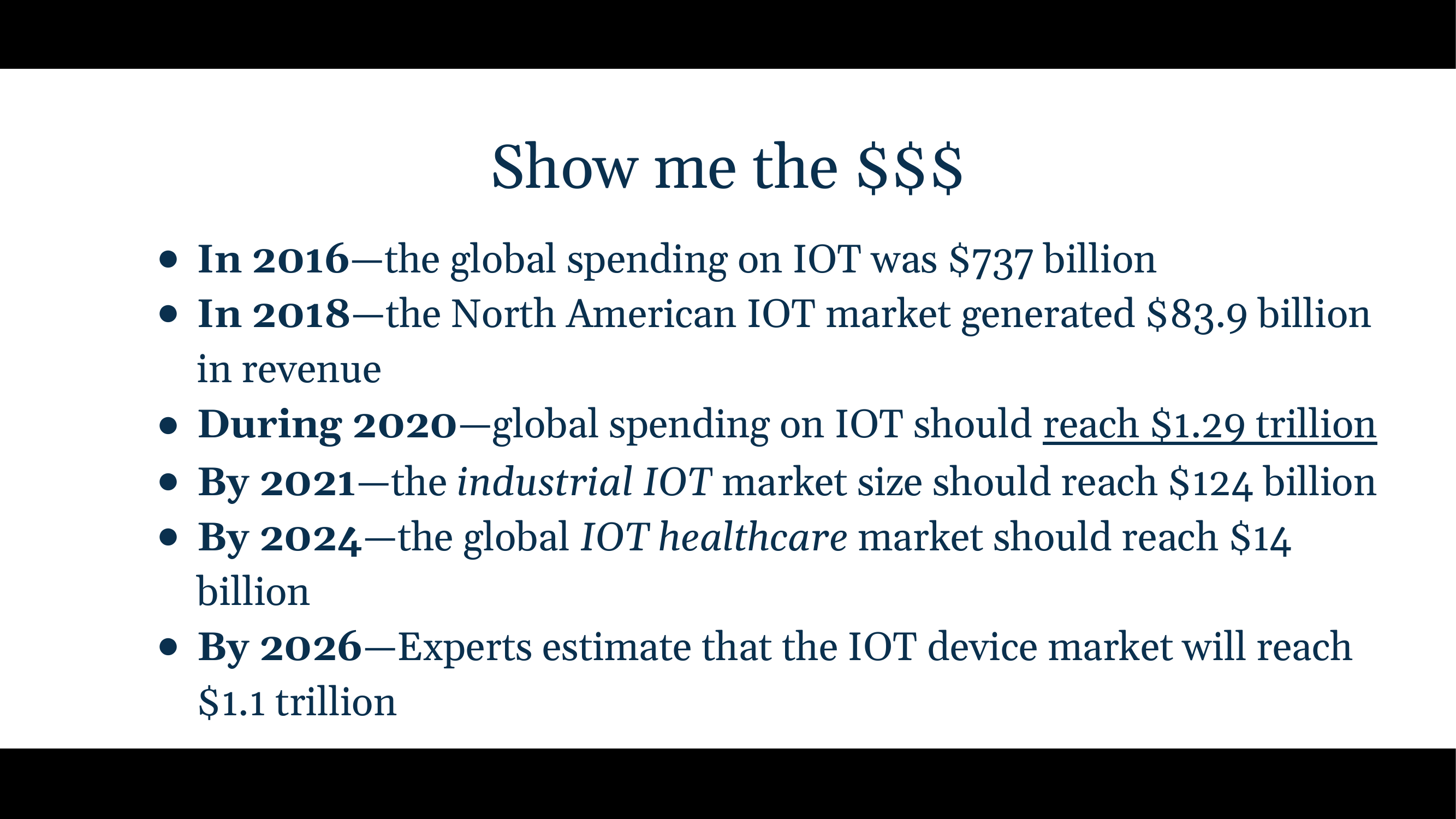

# Show me the $$$
In 2016—the global spending on IOT was $737 billion
In 2018—the North American IOT market generated $83.9 billion in revenue
During 2020—global spending on IOT should reach $1.29 trillion
By 2021—the industrial IOT market size should reach $124 billion
By 2024—the global IOT healthcare market should reach $14 billion
By 2026—Experts estimate that the IOT device market will reach $1.1 trillion